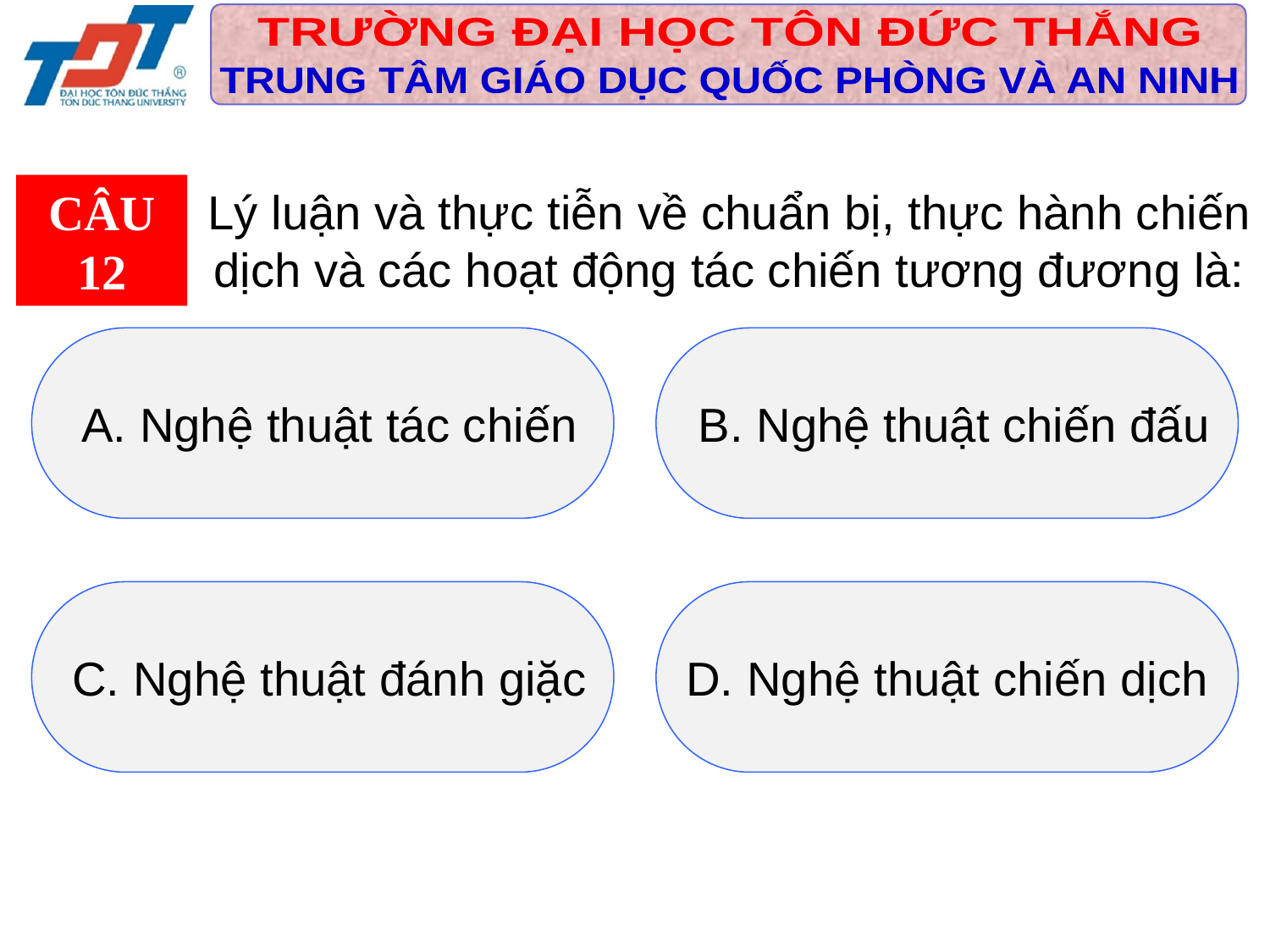

CÂU 12
Lý luận và thực tiễn về chuẩn bị, thực hành chiến dịch và các hoạt động tác chiến tương đương là:
 A. Nghệ thuật tác chiến
 B. Nghệ thuật chiến đấu
 C. Nghệ thuật đánh giặc
D. Nghệ thuật chiến dịch